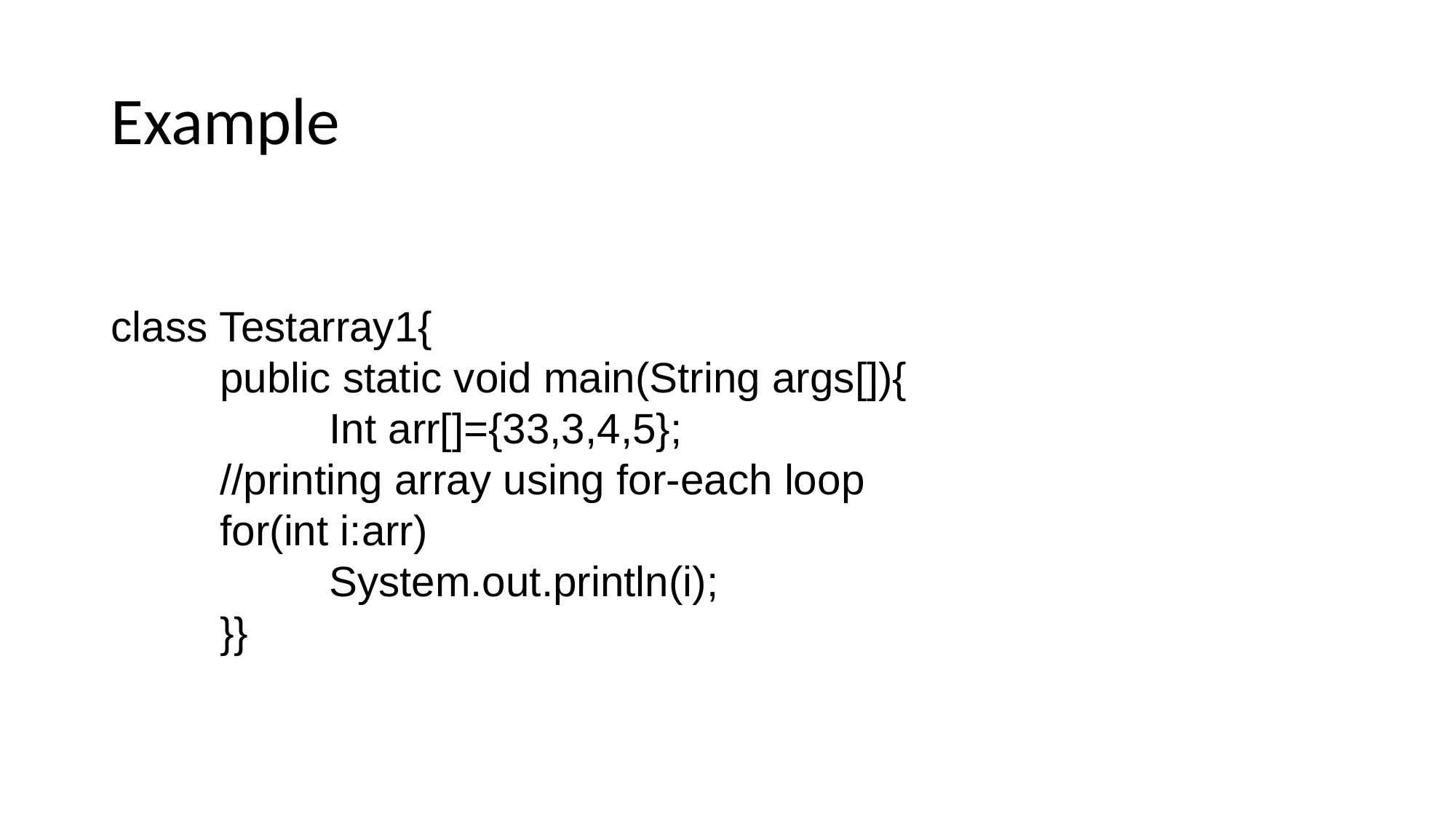

# Example
class Testarray1{
	public static void main(String args[]){
		Int arr[]={33,3,4,5};
	//printing array using for-each loop
	for(int i:arr)
		System.out.println(i);
	}}